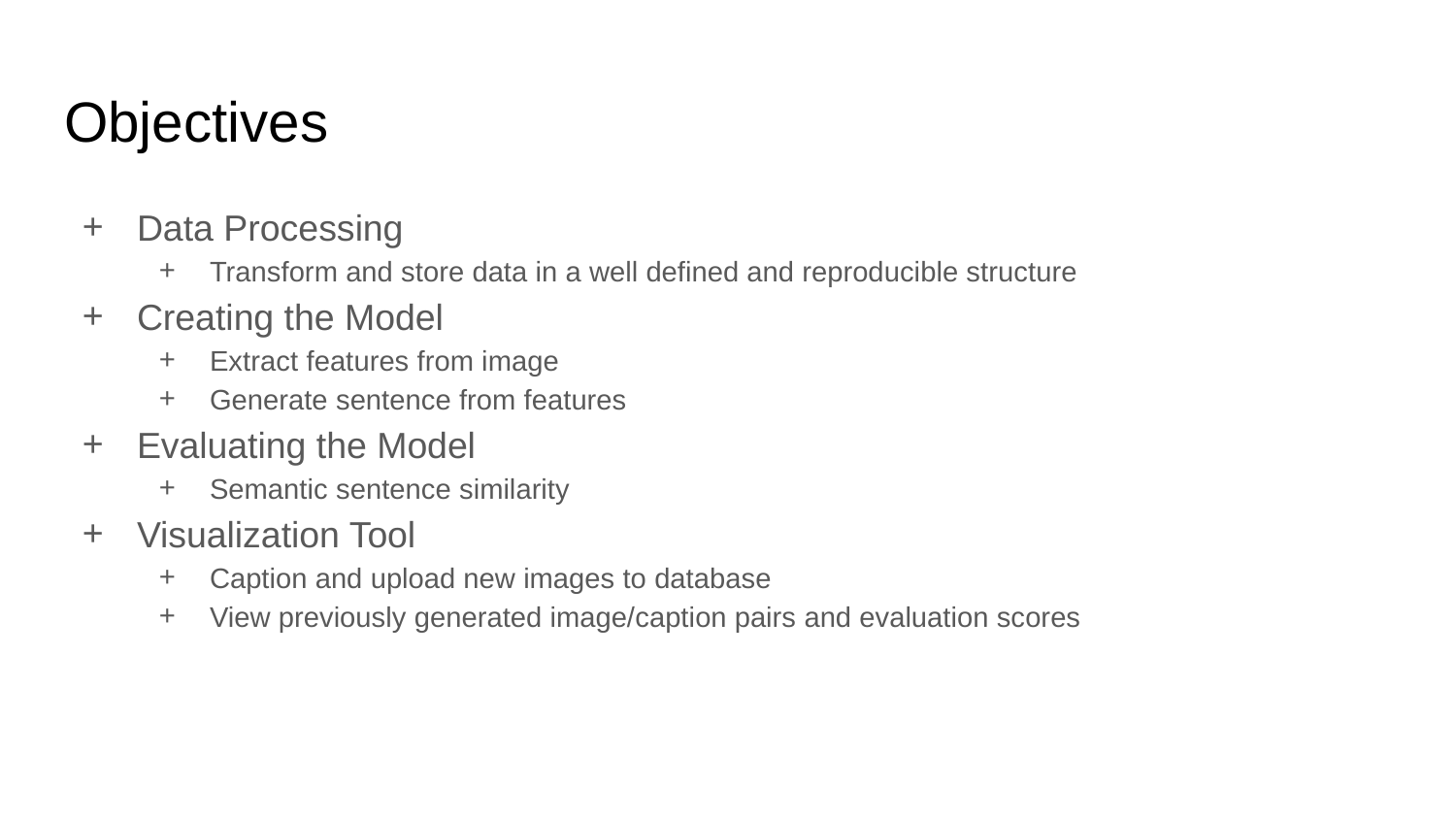

# Objectives
Data Processing
Transform and store data in a well defined and reproducible structure
Creating the Model
Extract features from image
Generate sentence from features
Evaluating the Model
Semantic sentence similarity
Visualization Tool
Caption and upload new images to database
View previously generated image/caption pairs and evaluation scores